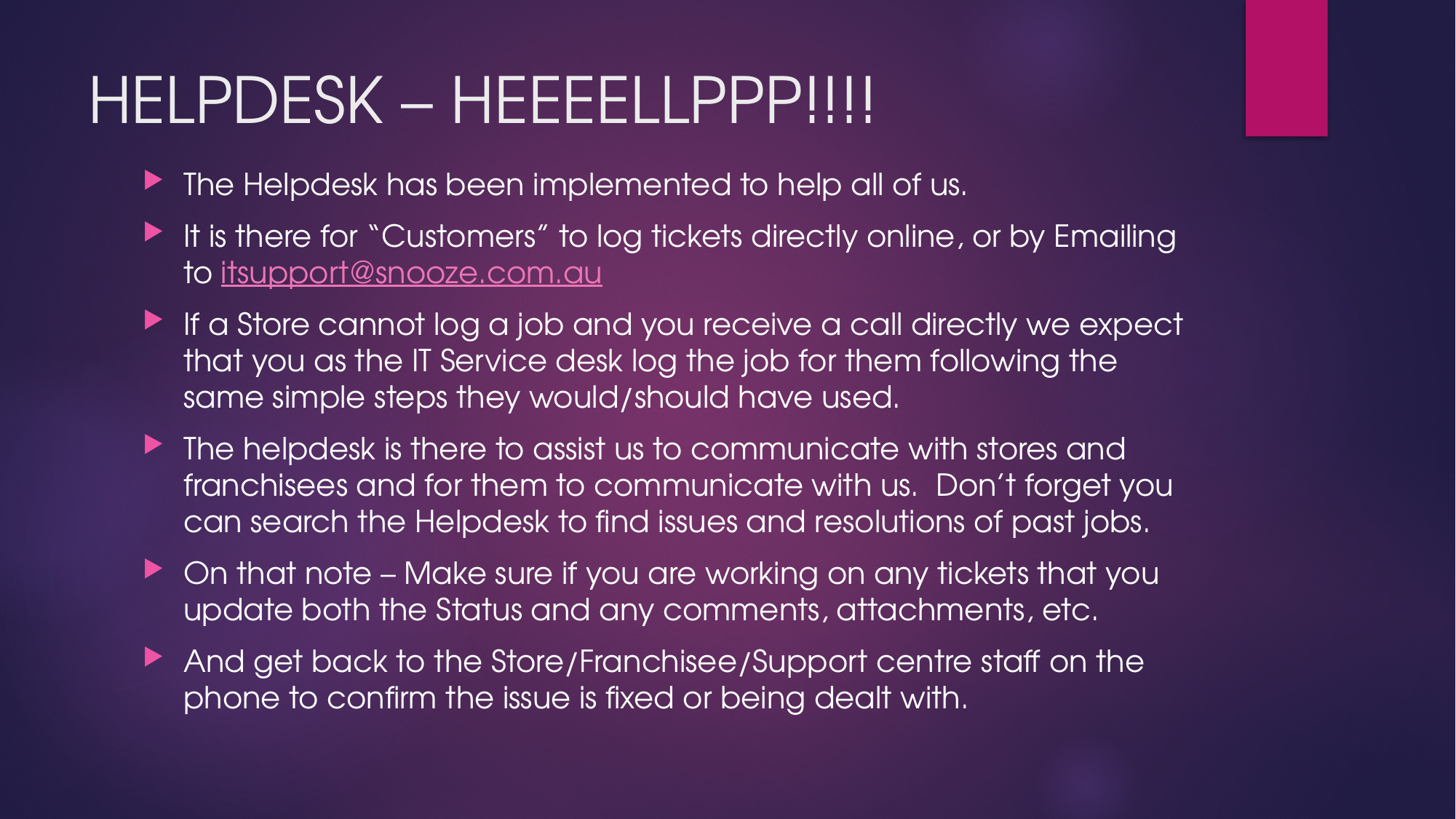

# HELPDESK – HEEEELLPPP!!!!
The Helpdesk has been implemented to help all of us.
It is there for “Customers” to log tickets directly online, or by Emailing to itsupport@snooze.com.au
If a Store cannot log a job and you receive a call directly we expect that you as the IT Service desk log the job for them following the same simple steps they would/should have used.
The helpdesk is there to assist us to communicate with stores and franchisees and for them to communicate with us.  Don’t forget you can search the Helpdesk to find issues and resolutions of past jobs.
On that note – Make sure if you are working on any tickets that you update both the Status and any comments, attachments, etc.
And get back to the Store/Franchisee/Support centre staff on the phone to confirm the issue is fixed or being dealt with.